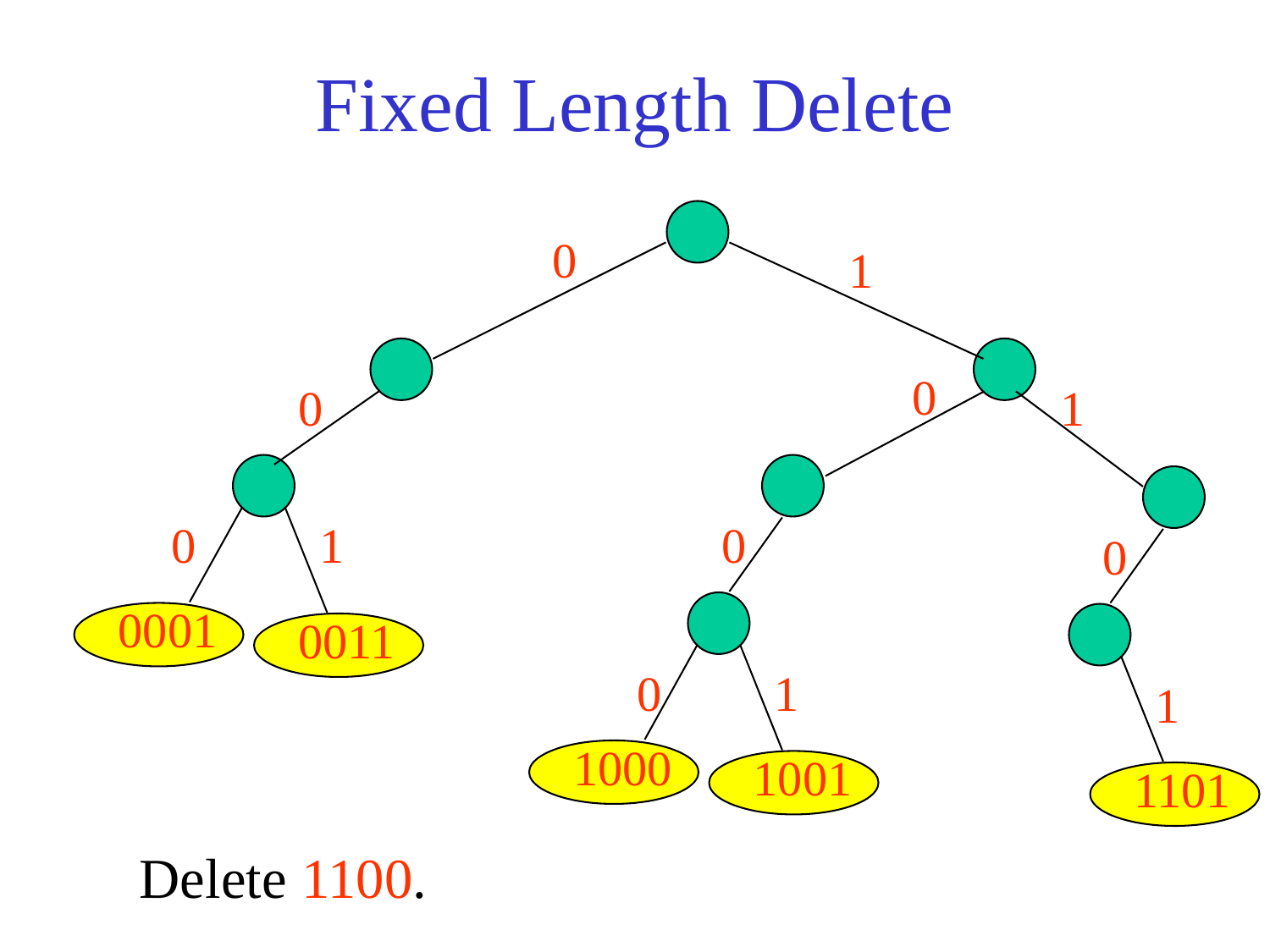

# Fixed Length Delete

0
1

0
0
1

0
1
0

0

0001

0011

0
1

1
1000

1001

1101

Delete 1100.